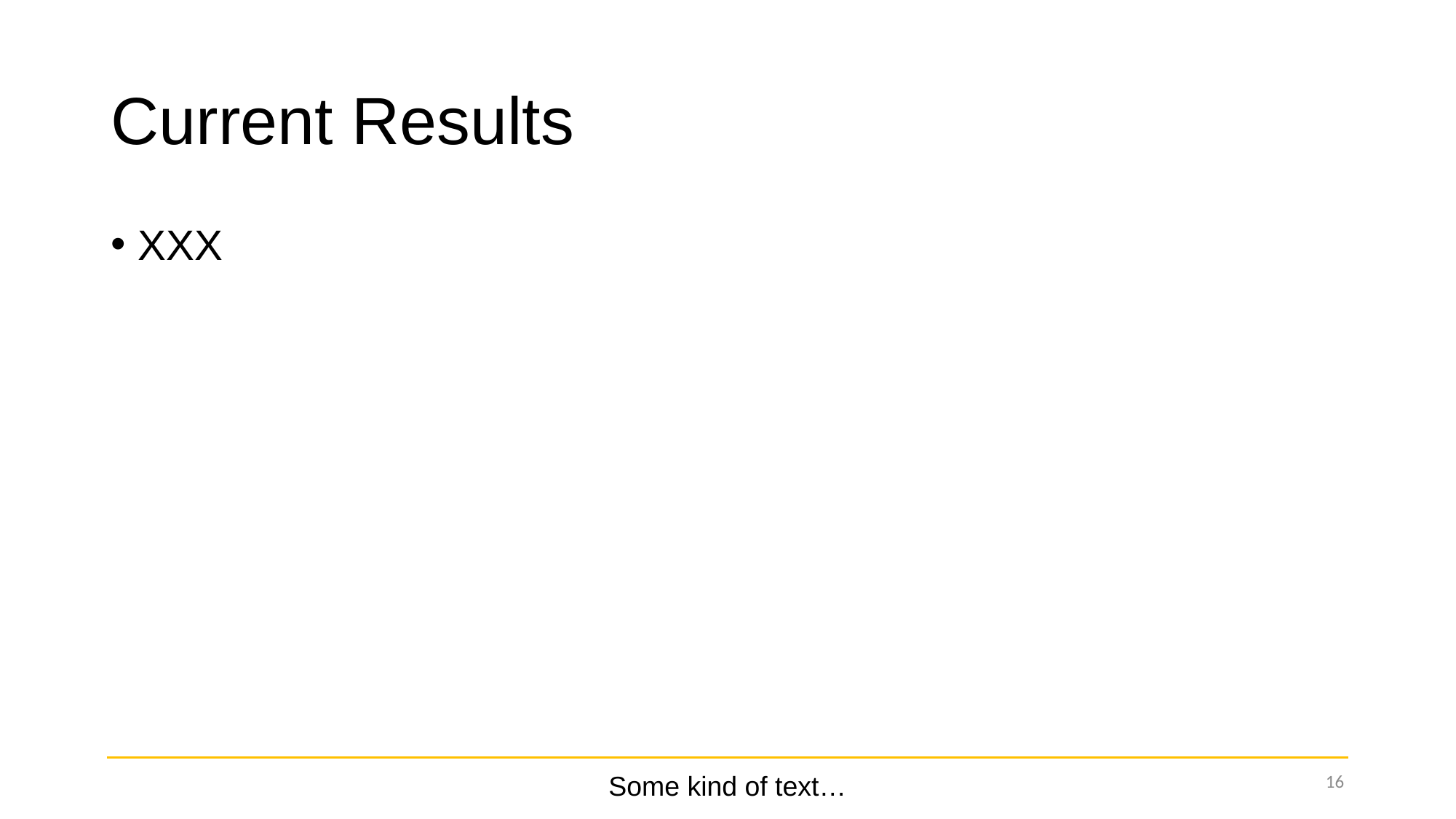

# Current Results
XXX
16
Some kind of text…